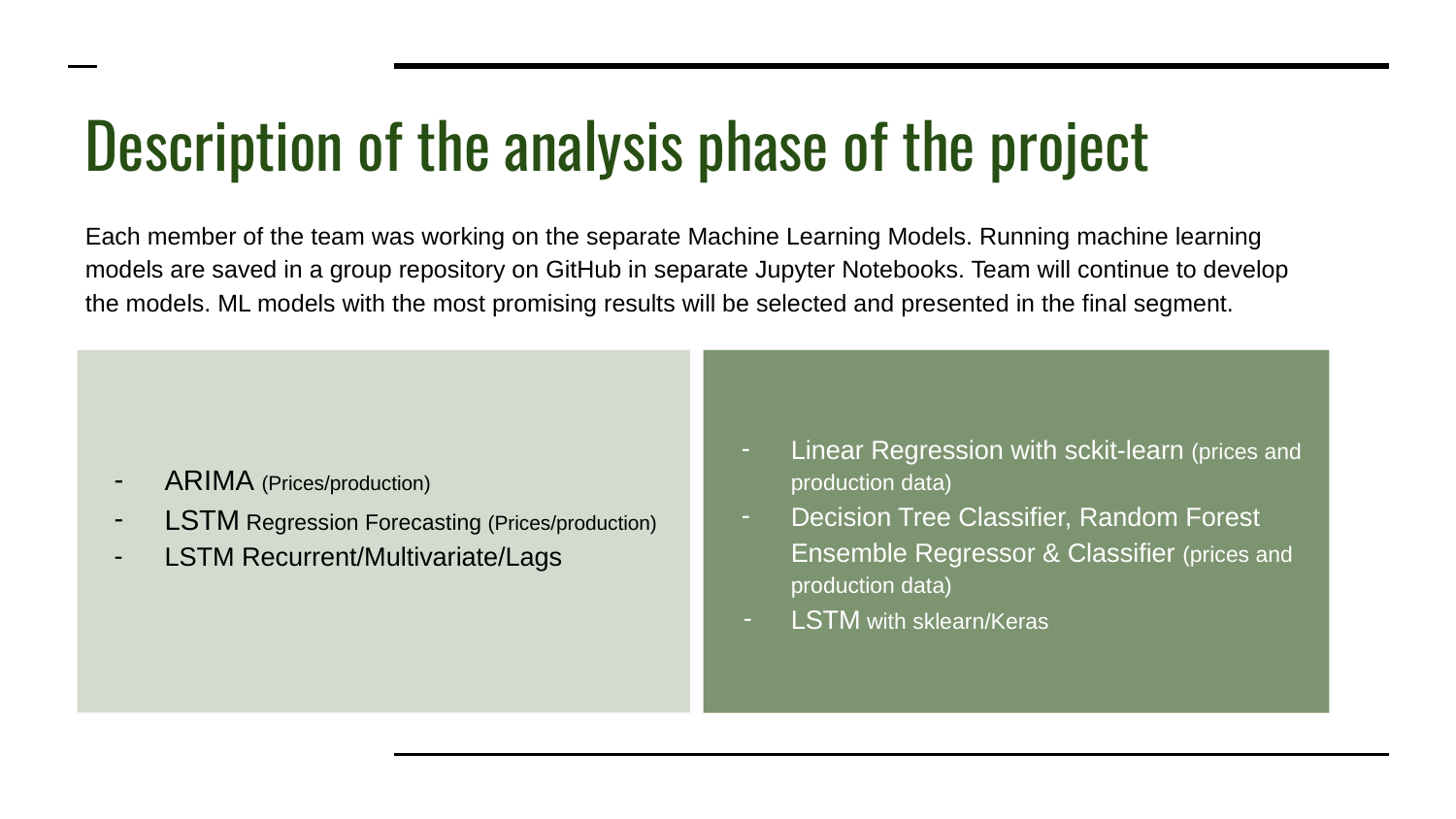

# Description of the analysis phase of the project
Each member of the team was working on the separate Machine Learning Models. Running machine learning models are saved in a group repository on GitHub in separate Jupyter Notebooks. Team will continue to develop the models. ML models with the most promising results will be selected and presented in the final segment.

ARIMA (Prices/production)
LSTM Regression Forecasting (Prices/production)
LSTM Recurrent/Multivariate/Lags

Linear Regression with sckit-learn (prices and production data)
Decision Tree Classifier, Random Forest Ensemble Regressor & Classifier (prices and production data)
LSTM with sklearn/Keras